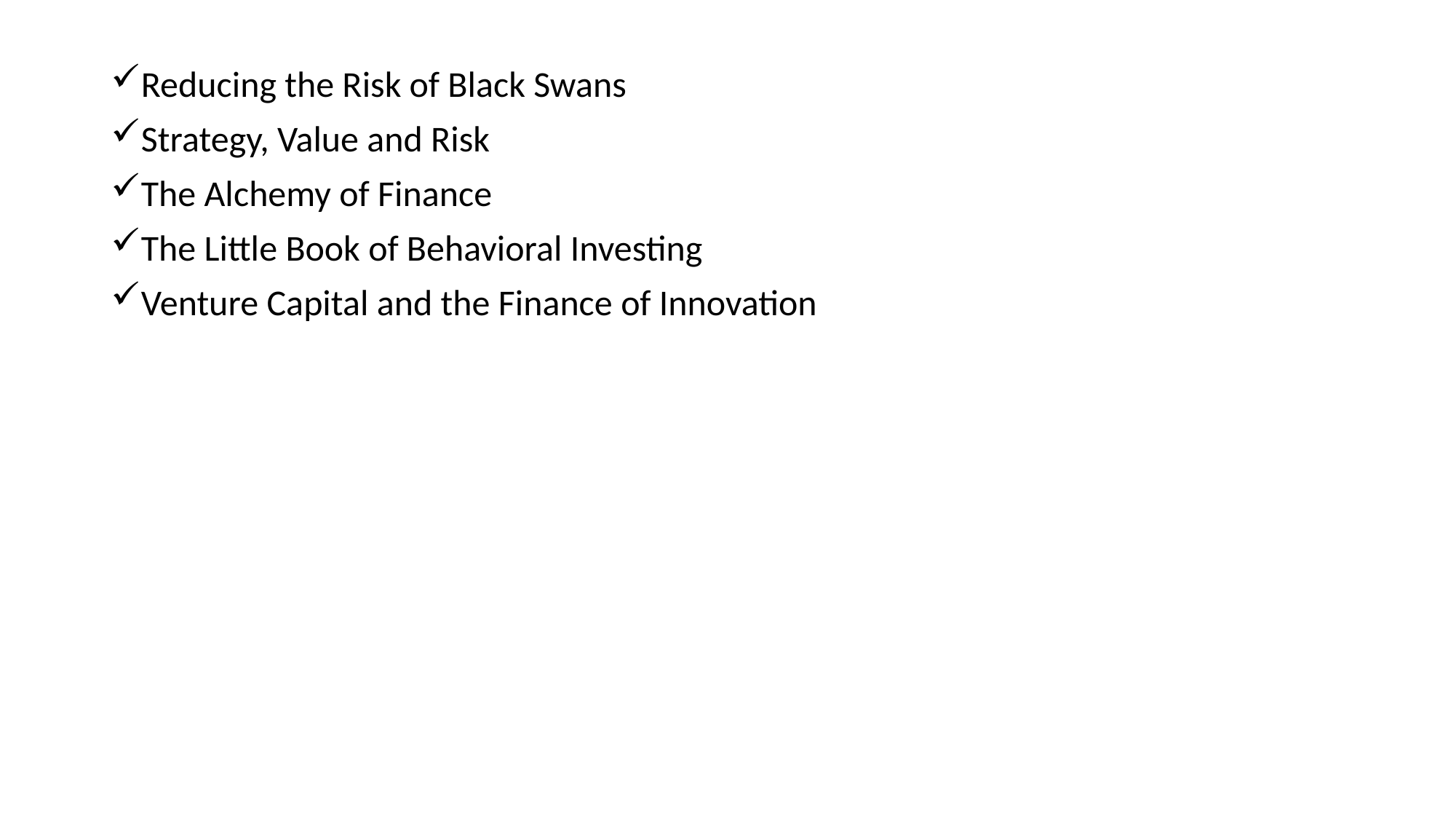

Reducing the Risk of Black Swans
Strategy, Value and Risk
The Alchemy of Finance
The Little Book of Behavioral Investing
Venture Capital and the Finance of Innovation